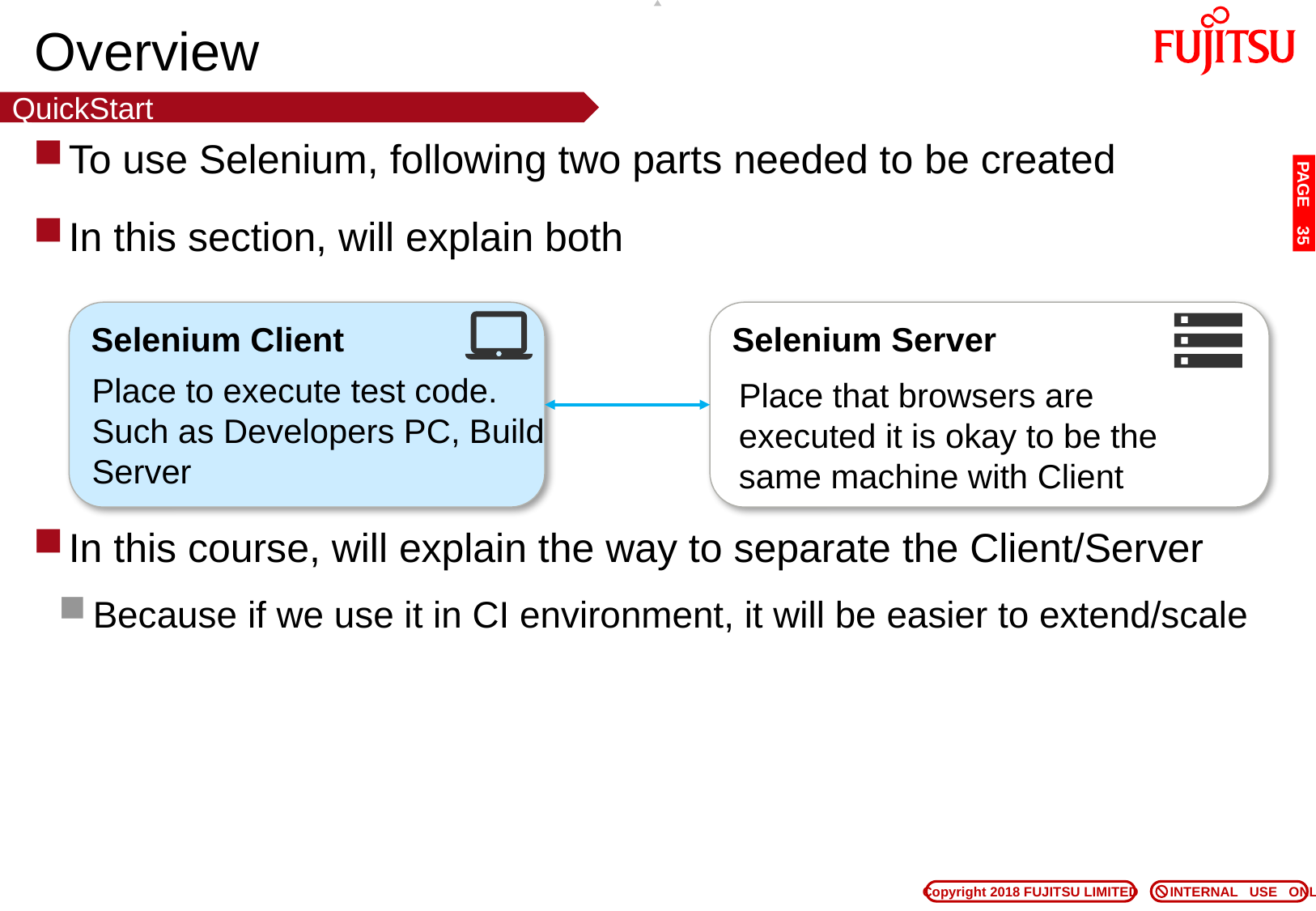

# Overview
QuickStart
To use Selenium, following two parts needed to be created
In this section, will explain both

In this course, will explain the way to separate the Client/Server
Because if we use it in CI environment, it will be easier to extend/scale
PAGE    35
Selenium Client
Selenium Server

Place to execute test code.
Such as Developers PC, Build Server
Place that browsers are executed it is okay to be the same machine with Client